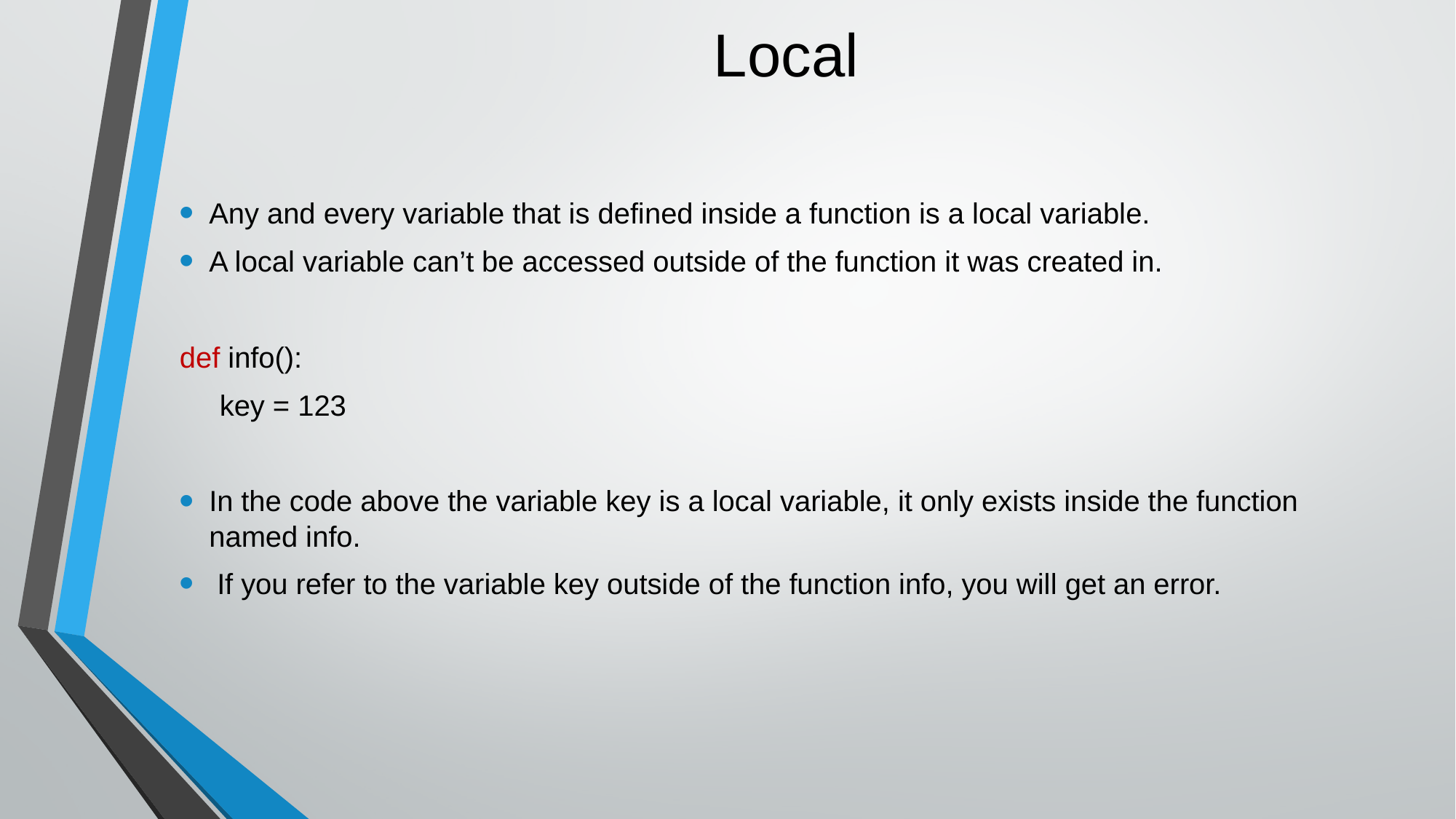

# Local
Any and every variable that is defined inside a function is a local variable.
A local variable can’t be accessed outside of the function it was created in.

def info():
     key = 123

In the code above the variable key is a local variable, it only exists inside the function named info.
 If you refer to the variable key outside of the function info, you will get an error.